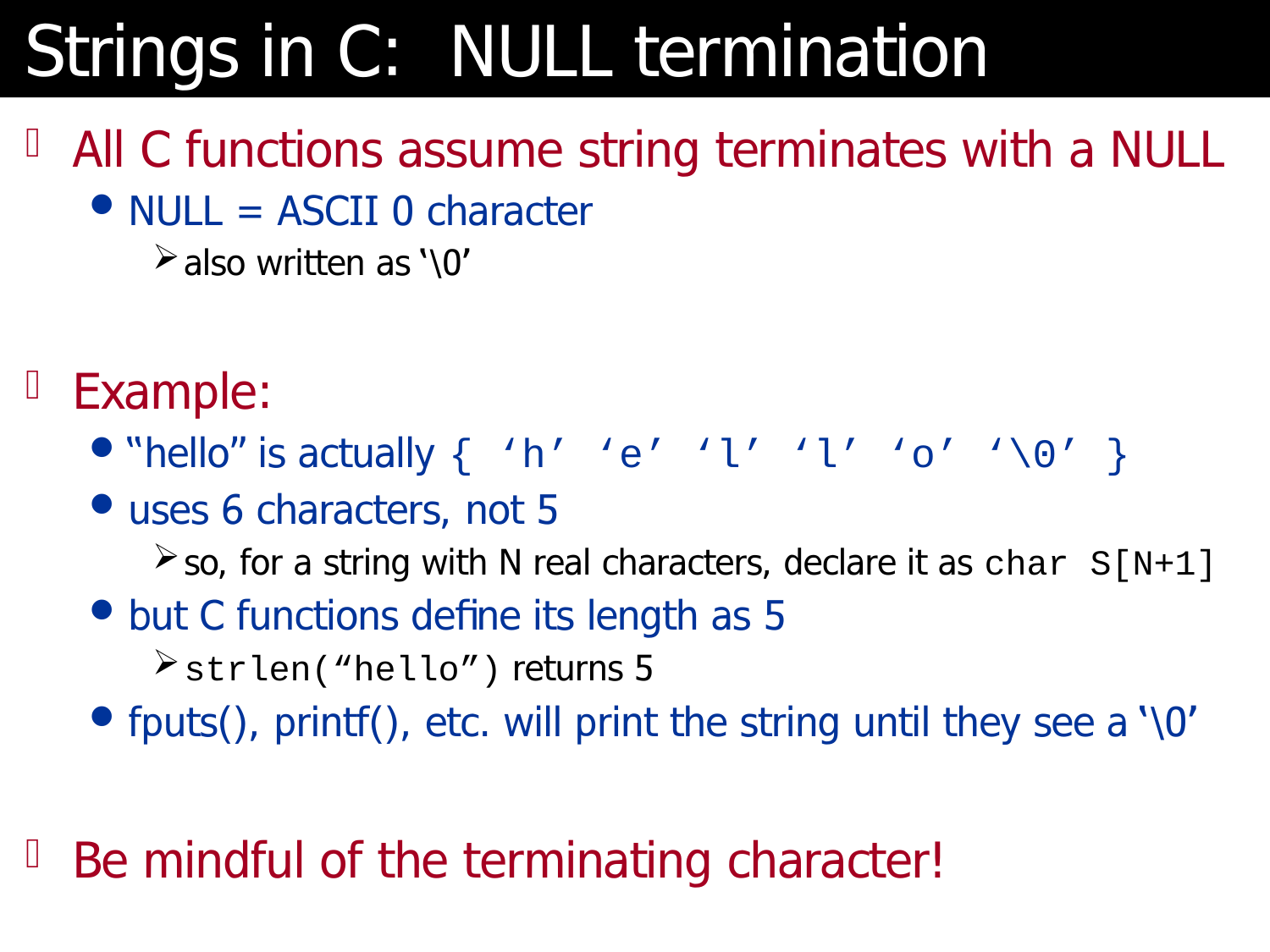

# Strings in C:  NULL termination
All C functions assume string terminates with a NULL
NULL = ASCII 0 character
also written as ‘\0’

Example:
“hello” is actually { ‘h’ ‘e’ ‘l’ ‘l’ ‘o’ ‘\0’ }
uses 6 characters, not 5
so, for a string with N real characters, declare it as char S[N+1]
but C functions define its length as 5
strlen(“hello”) returns 5
fputs(), printf(), etc. will print the string until they see a ‘\0’

Be mindful of the terminating character!